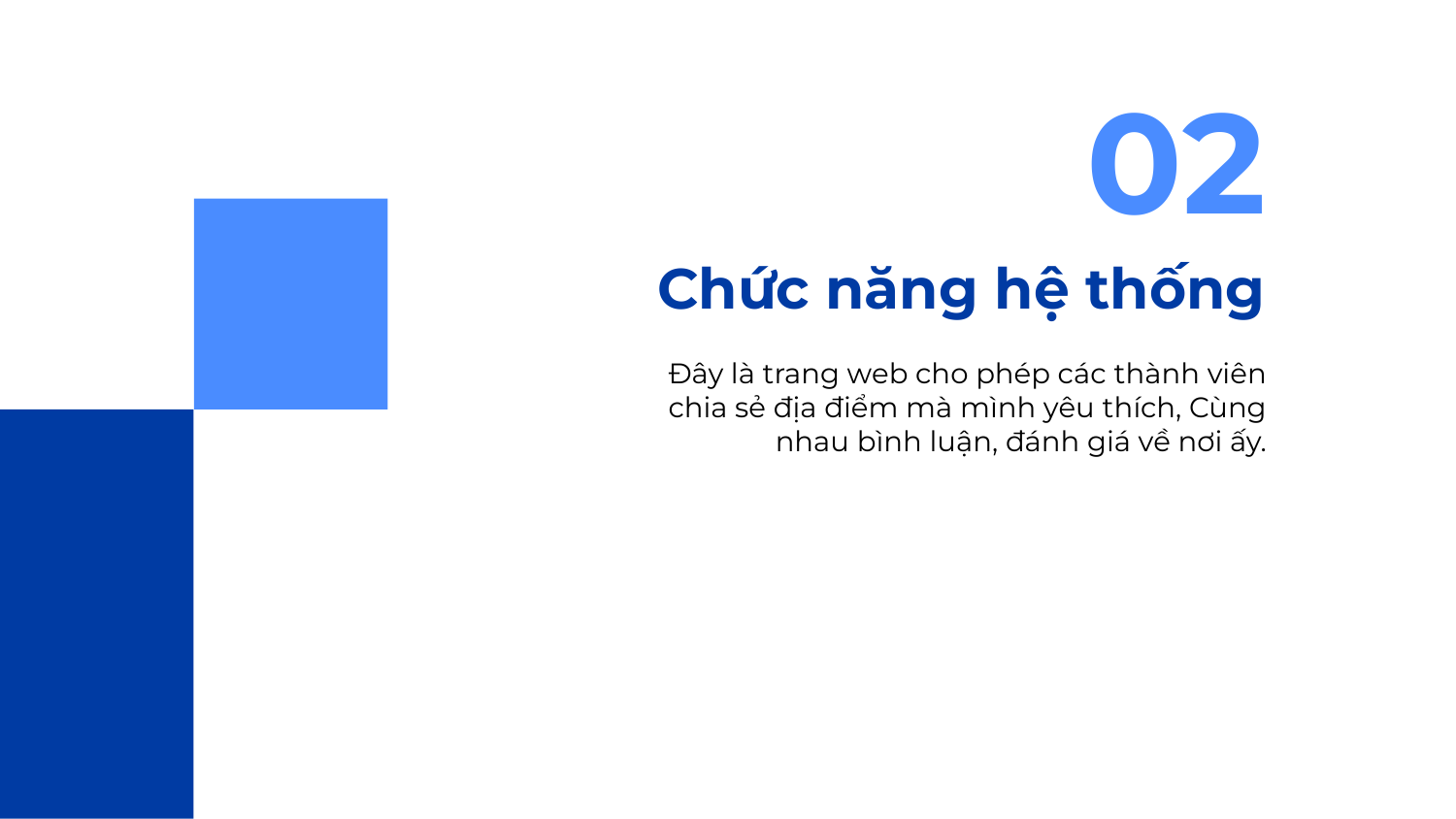

02
# Chức năng hệ thống
Đây là trang web cho phép các thành viên chia sẻ địa điểm mà mình yêu thích, Cùng nhau bình luận, đánh giá về nơi ấy.